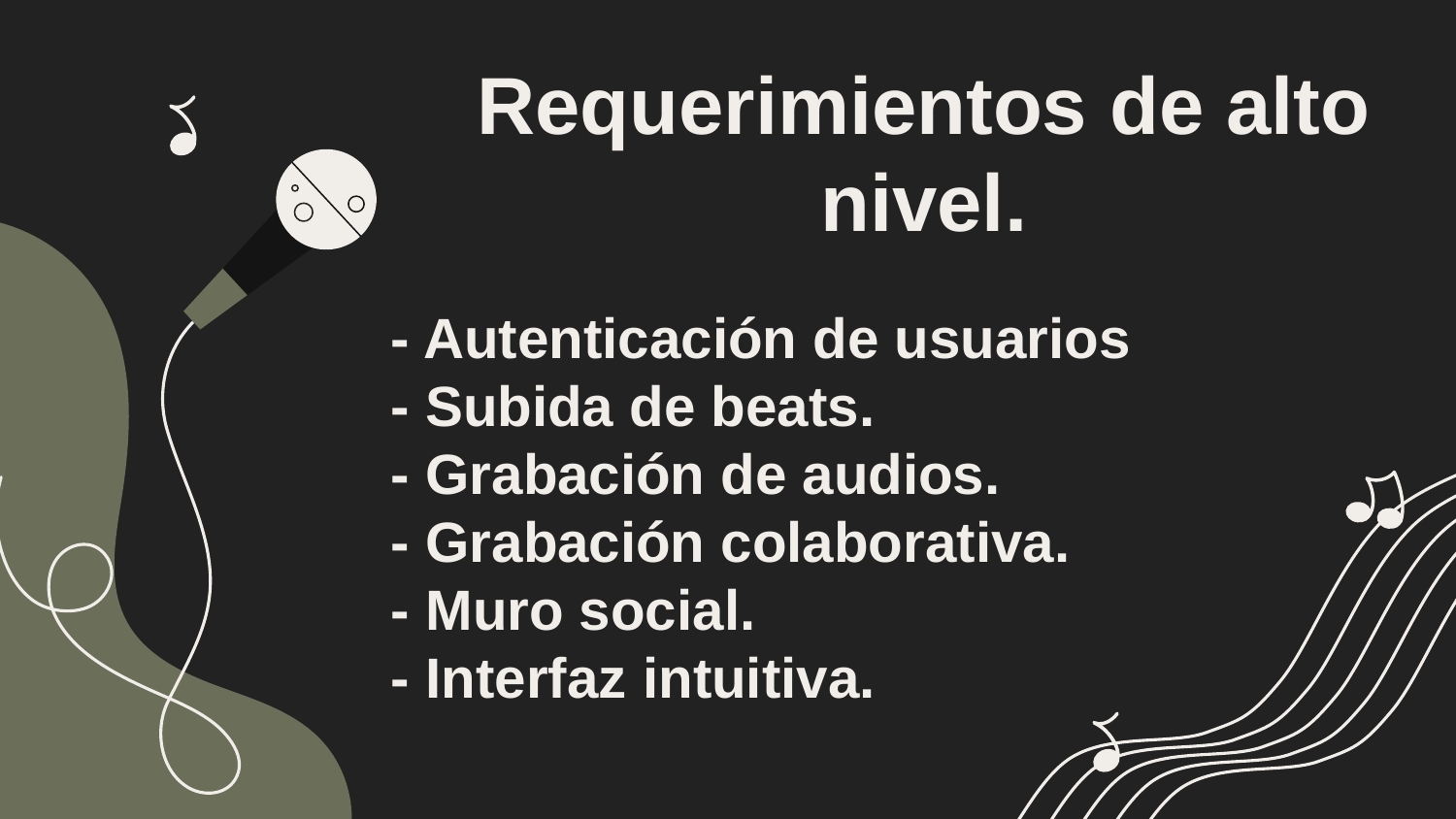

Requerimientos de alto nivel.

# - Autenticación de usuarios - Subida de beats. - Grabación de audios. - Grabación colaborativa. - Muro social. - Interfaz intuitiva.